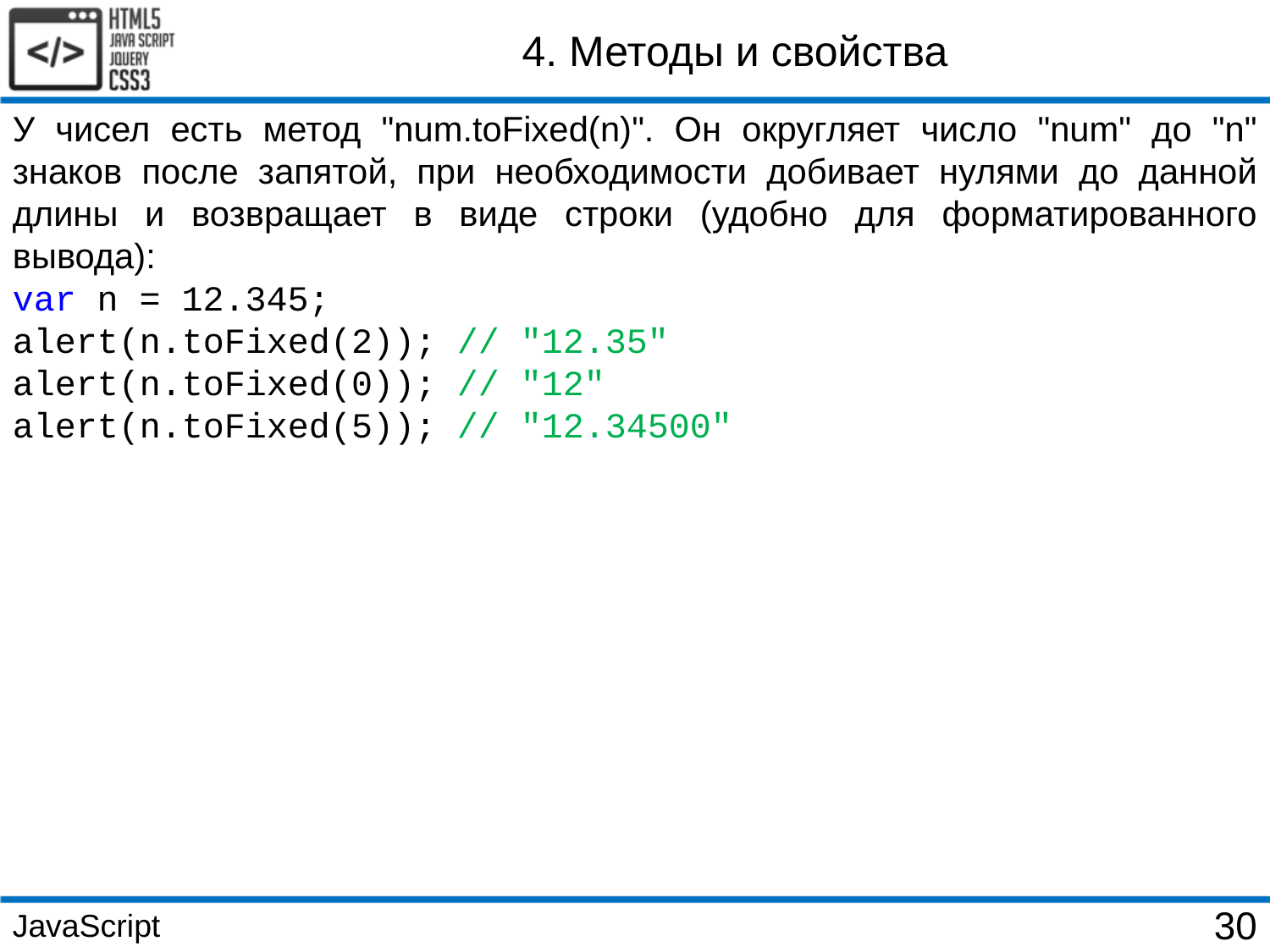

4. Методы и свойства
У чисел есть метод "num.toFixed(n)". Он округляет число "num" до "n" знаков после запятой, при необходимости добивает нулями до данной длины и возвращает в виде строки (удобно для форматированного вывода):
var n = 12.345;
alert(n.toFixed(2)); // "12.35"
alert(n.toFixed(0)); // "12"
alert(n.toFixed(5)); // "12.34500"
JavaScript
30